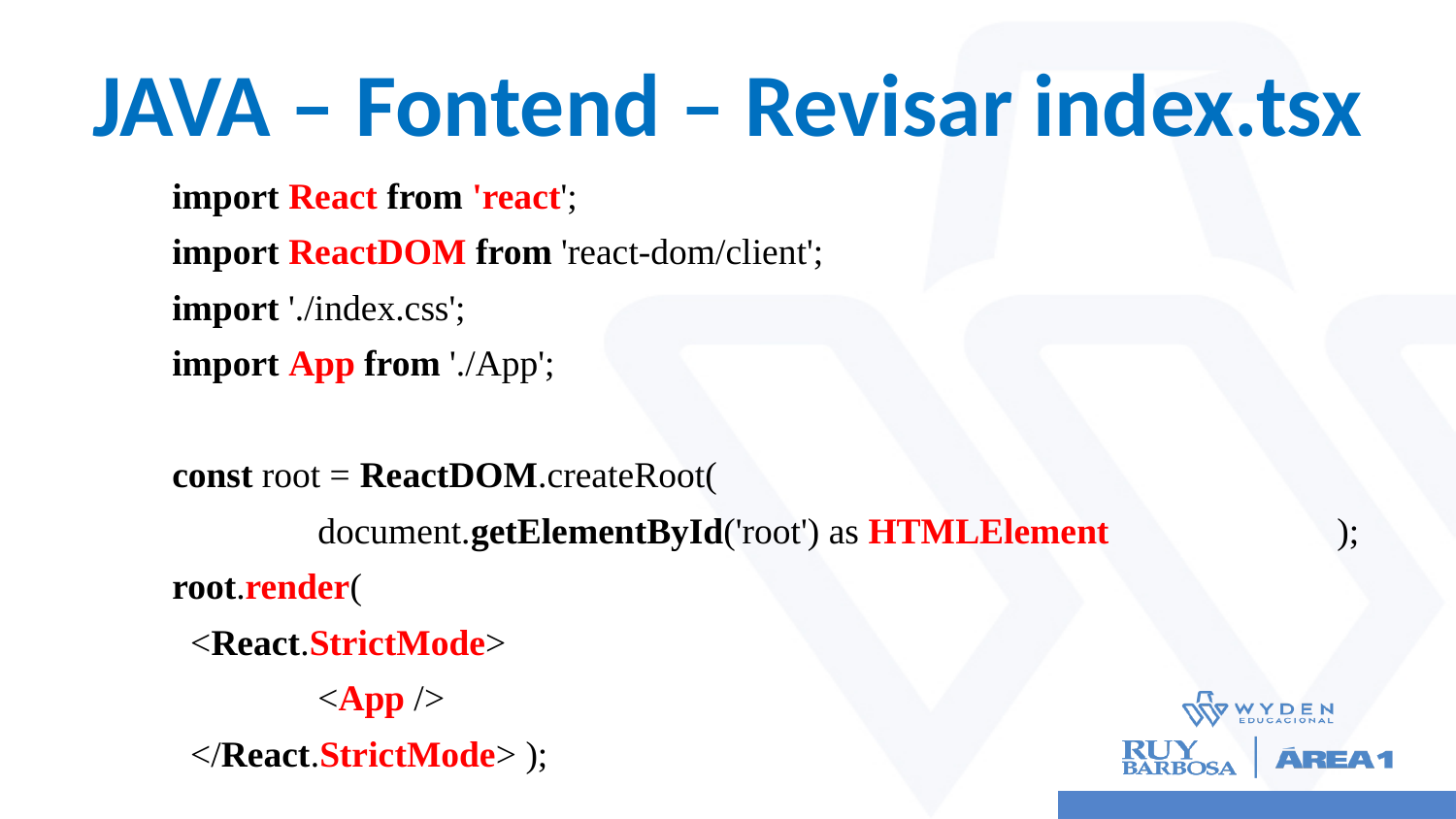

# JAVA – Fontend – Revisar index.tsx
import React from 'react';
import ReactDOM from 'react-dom/client';
import './index.css';
import App from './App';

const root = ReactDOM.createRoot(
  	document.getElementById('root') as HTMLElement 		);
root.render(
  <React.StrictMode>
    	<App />
  </React.StrictMode> );